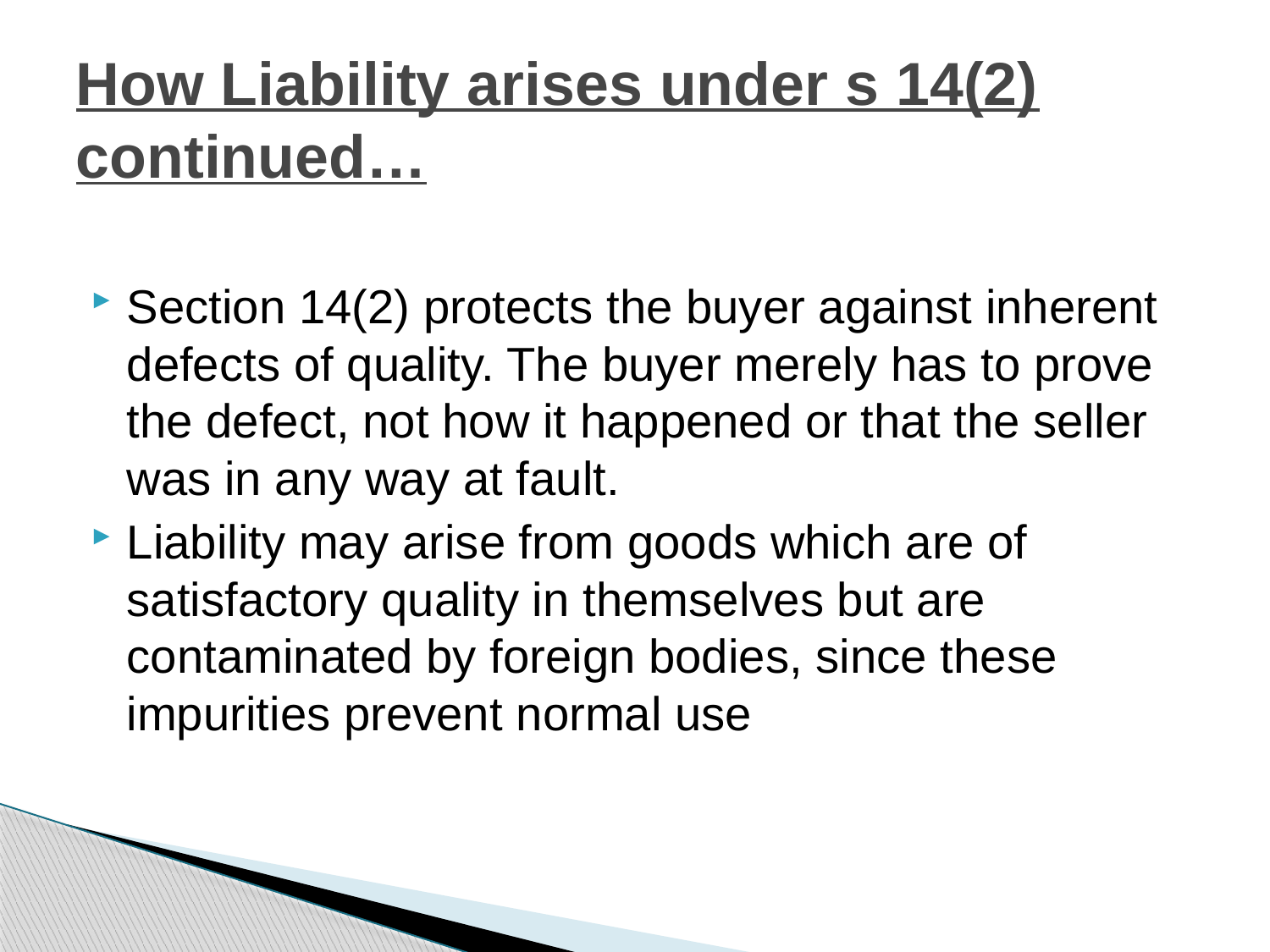

# How Liability arises under s 14(2) continued…

Section 14(2) protects the buyer against inherent defects of quality. The buyer merely has to prove the defect, not how it happened or that the seller was in any way at fault.
Liability may arise from goods which are of satisfactory quality in themselves but are contaminated by foreign bodies, since these impurities prevent normal use